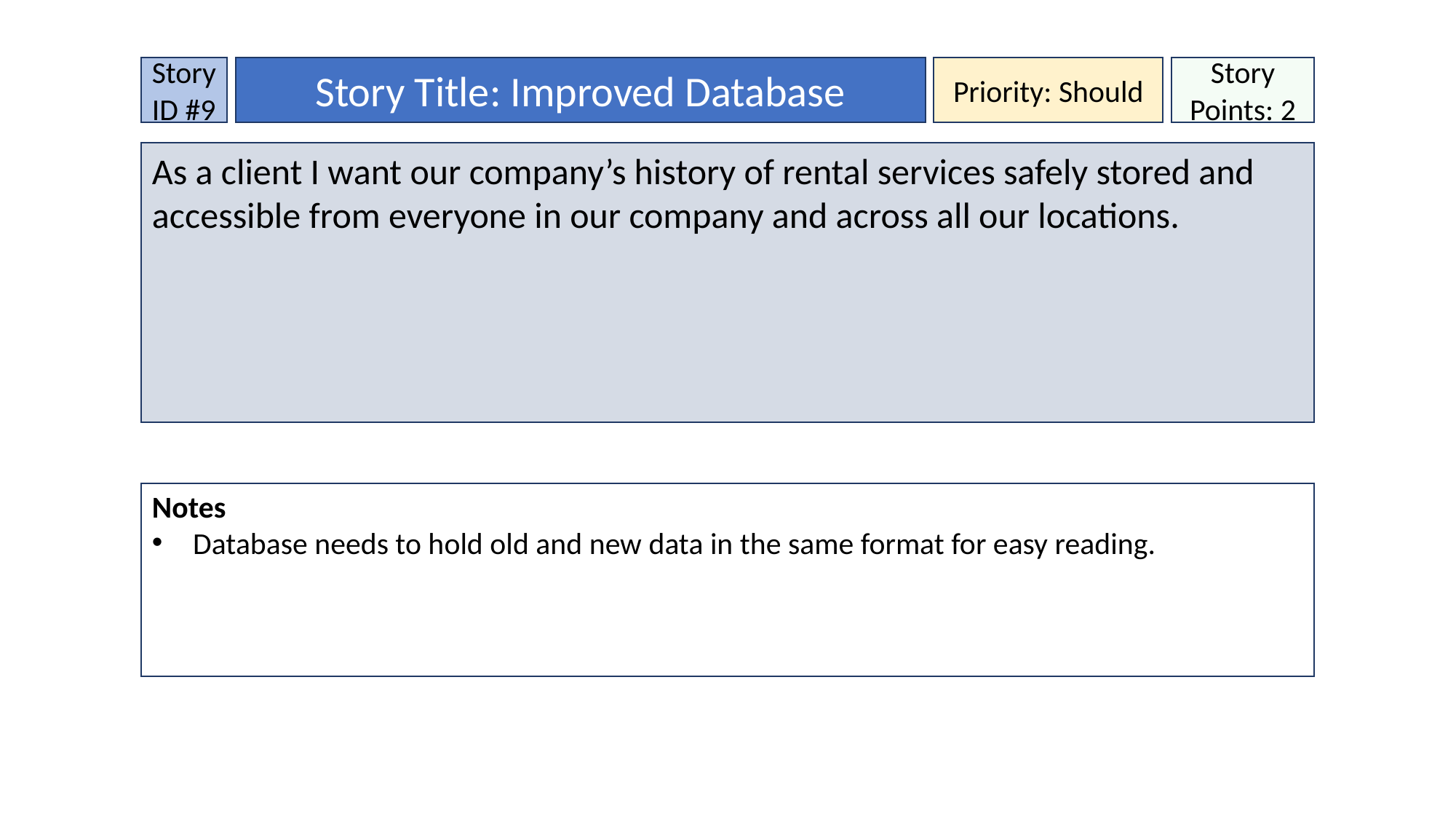

Story ID #9
Story Title: Improved Database
Priority: Should
Story Points: 2
As a client I want our company’s history of rental services safely stored and accessible from everyone in our company and across all our locations.
Notes
Database needs to hold old and new data in the same format for easy reading.